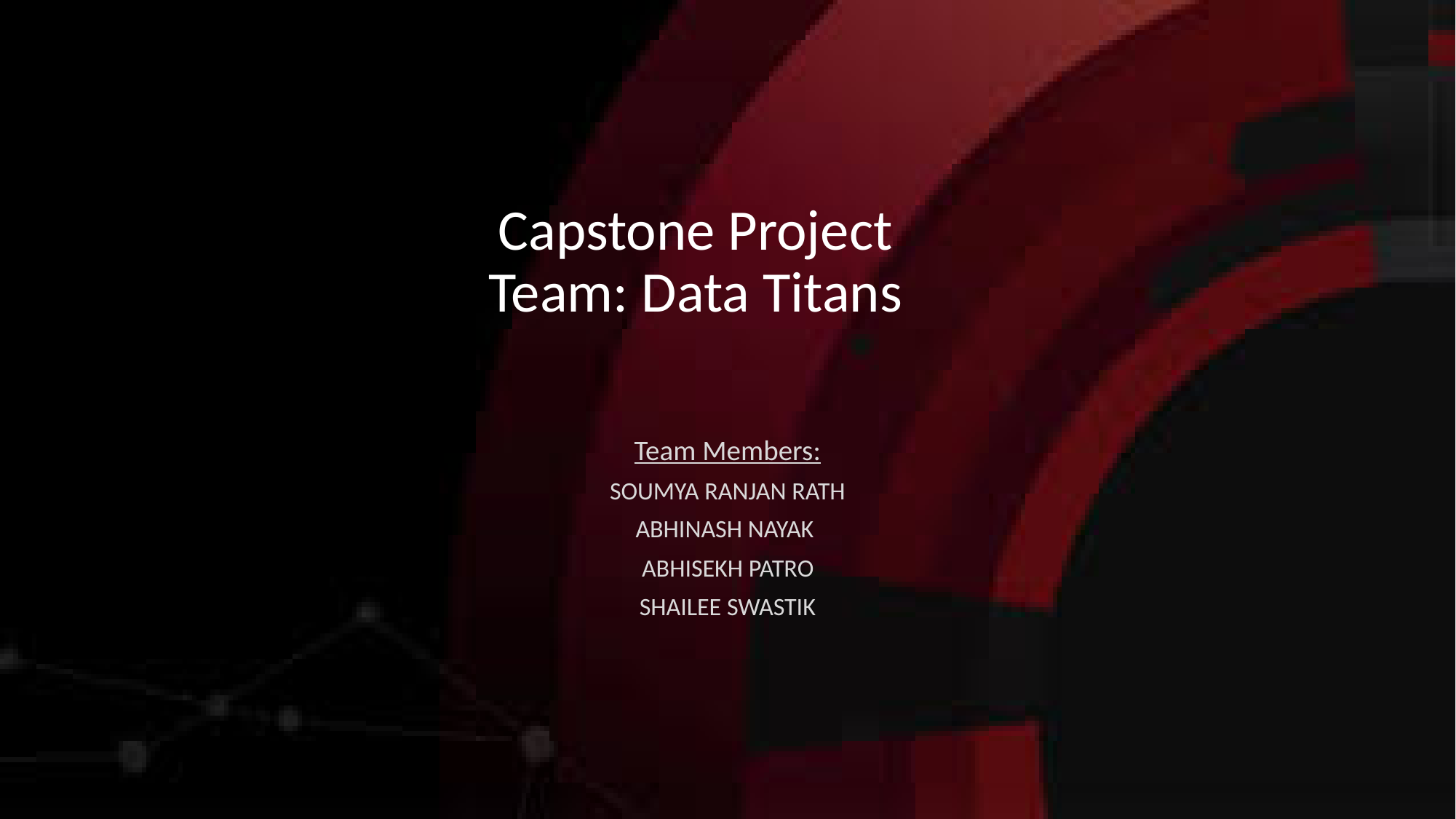

# Capstone Project Team: Data Titans
Team Members:
SOUMYA RANJAN RATH
ABHINASH NAYAK
ABHISEKH PATRO
SHAILEE SWASTIK